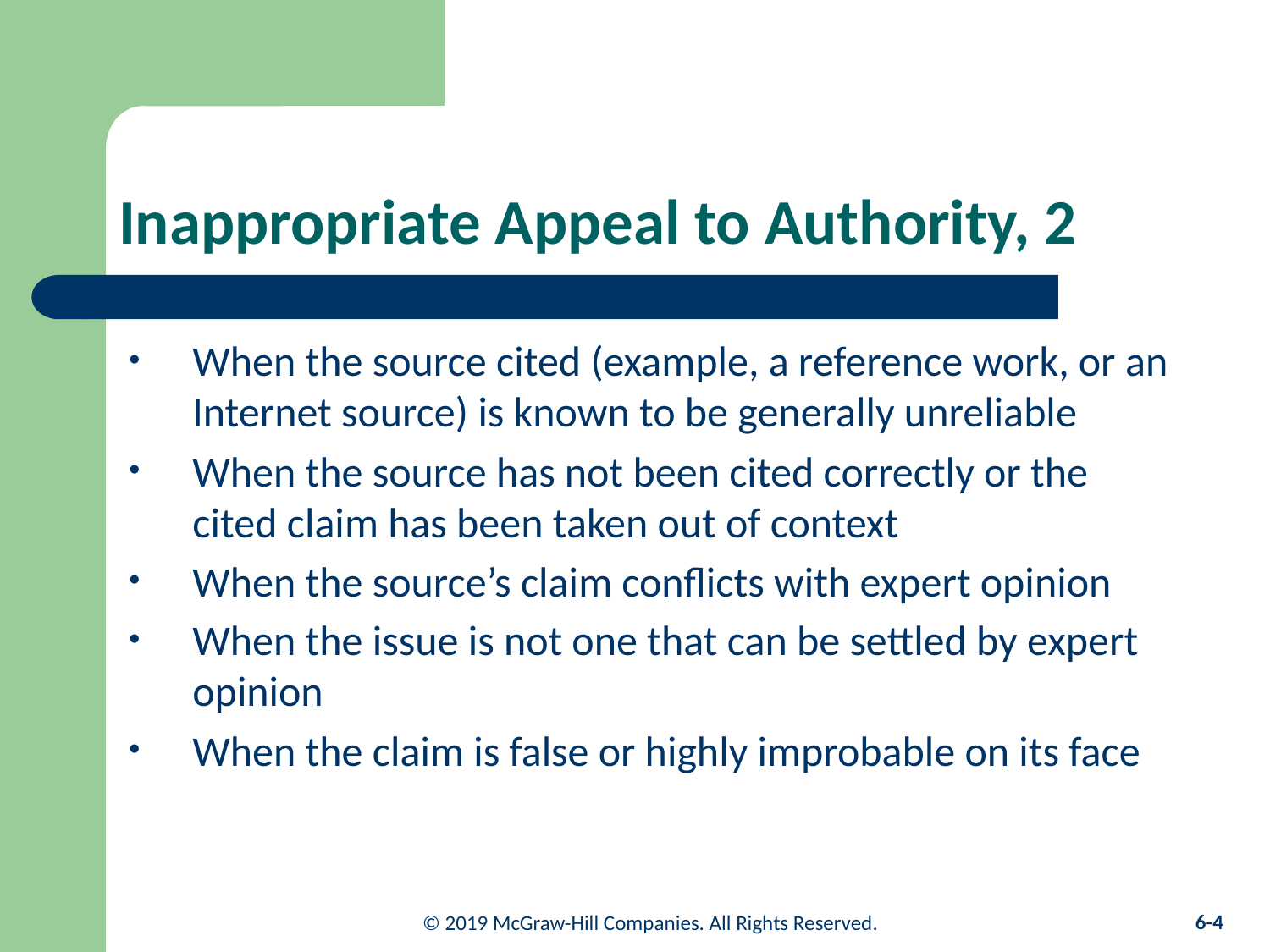

# Inappropriate Appeal to Authority, 2
When the source cited (example, a reference work, or an Internet source) is known to be generally unreliable
When the source has not been cited correctly or the cited claim has been taken out of context
When the source’s claim conflicts with expert opinion
When the issue is not one that can be settled by expert opinion
When the claim is false or highly improbable on its face